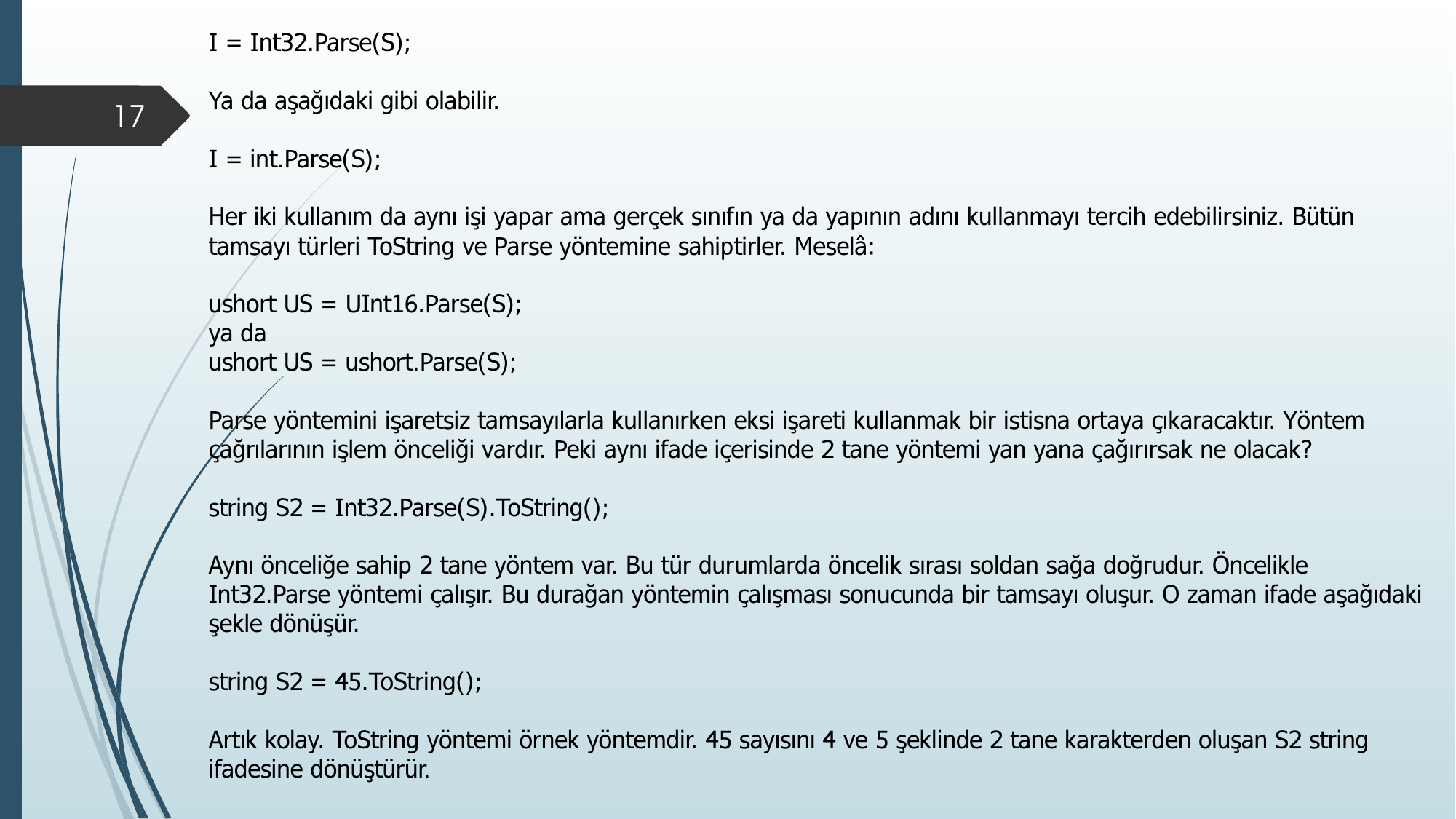

I = Int32.Parse(S);
Ya da aşağıdaki gibi olabilir.
I = int.Parse(S);
Her iki kullanım da aynı işi yapar ama gerçek sınıfın ya da yapının adını kullanmayı tercih edebilirsiniz. Bütün tamsayı türleri ToString ve Parse yöntemine sahiptirler. Meselâ:
ushort US = UInt16.Parse(S);
ya da
ushort US = ushort.Parse(S);
Parse yöntemini işaretsiz tamsayılarla kullanırken eksi işareti kullanmak bir istisna ortaya çıkaracaktır. Yöntem çağrılarının işlem önceliği vardır. Peki aynı ifade içerisinde 2 tane yöntemi yan yana çağırırsak ne olacak?
string S2 = Int32.Parse(S).ToString();
Aynı önceliğe sahip 2 tane yöntem var. Bu tür durumlarda öncelik sırası soldan sağa doğrudur. Öncelikle Int32.Parse yöntemi çalışır. Bu durağan yöntemin çalışması sonucunda bir tamsayı oluşur. O zaman ifade aşağıdaki şekle dönüşür.
string S2 = 45.ToString();
Artık kolay. ToString yöntemi örnek yöntemdir. 45 sayısını 4 ve 5 şeklinde 2 tane karakterden oluşan S2 string ifadesine dönüştürür.
17